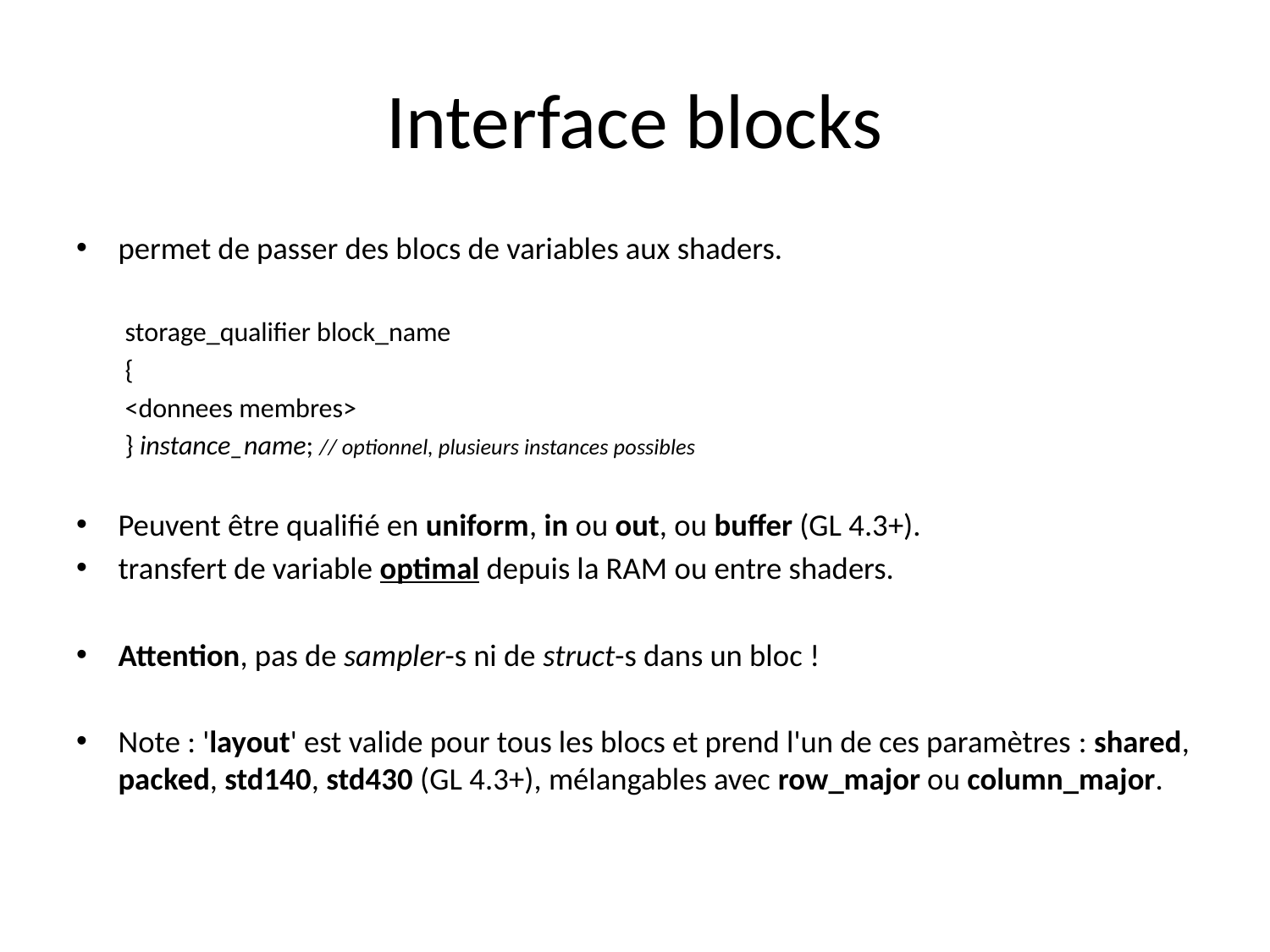

# Interface blocks
permet de passer des blocs de variables aux shaders.

storage_qualifier block_name
{
	<donnees membres>
} instance_name; // optionnel, plusieurs instances possibles

Peuvent être qualifié en uniform, in ou out, ou buffer (GL 4.3+).
transfert de variable optimal depuis la RAM ou entre shaders.

Attention, pas de sampler-s ni de struct-s dans un bloc !

Note : 'layout' est valide pour tous les blocs et prend l'un de ces paramètres : shared, packed, std140, std430 (GL 4.3+), mélangables avec row_major ou column_major.